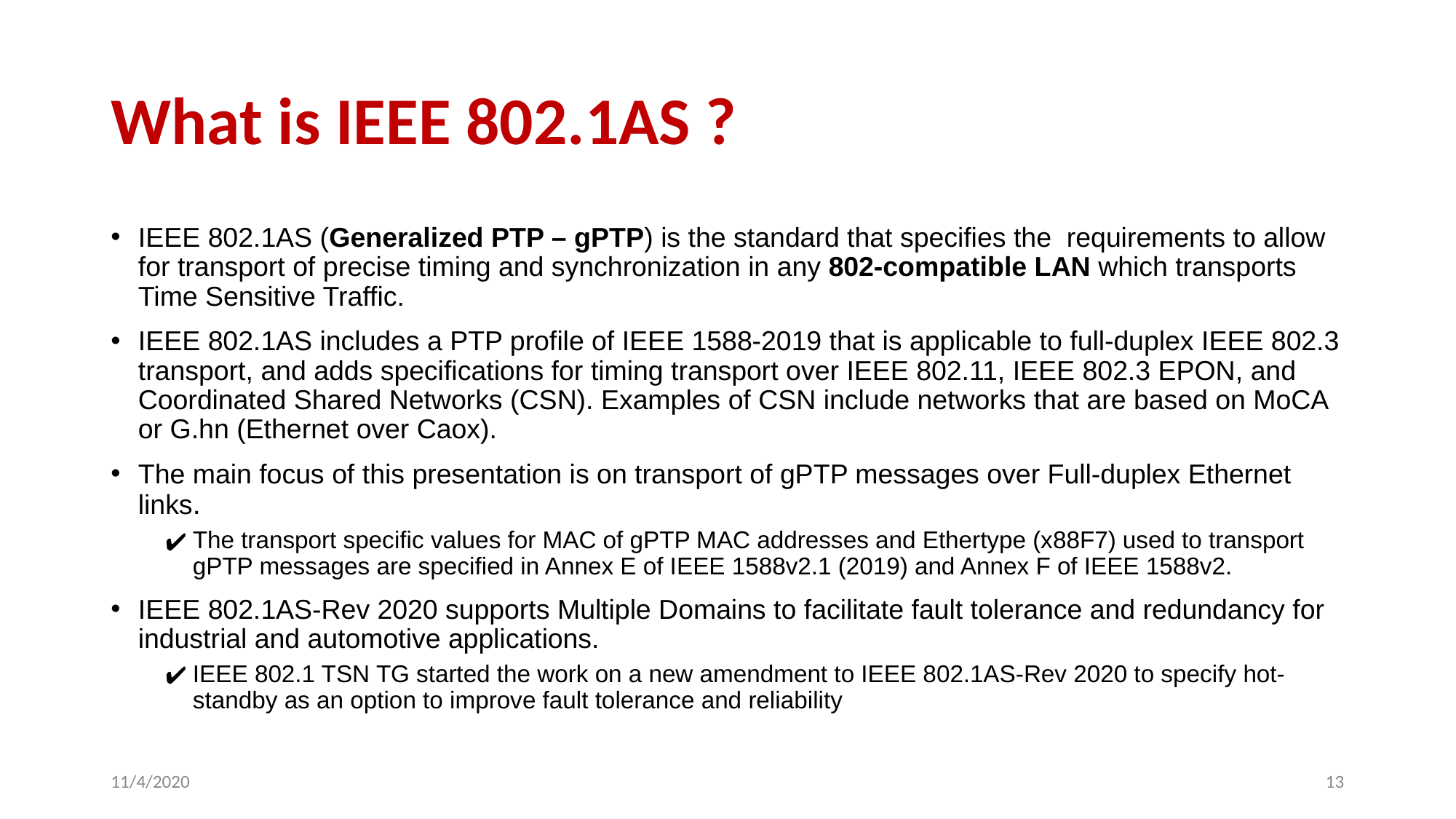

# What is IEEE 802.1AS ?
IEEE 802.1AS (Generalized PTP – gPTP) is the standard that specifies the  requirements to allow for transport of precise timing and synchronization in any 802-compatible LAN which transports Time Sensitive Traffic.
IEEE 802.1AS includes a PTP profile of IEEE 1588-2019 that is applicable to full-duplex IEEE 802.3 transport, and adds specifications for timing transport over IEEE 802.11, IEEE 802.3 EPON, and Coordinated Shared Networks (CSN). Examples of CSN include networks that are based on MoCA or G.hn (Ethernet over Caox).
The main focus of this presentation is on transport of gPTP messages over Full-duplex Ethernet links.
The transport specific values for MAC of gPTP MAC addresses and Ethertype (x88F7) used to transport gPTP messages are specified in Annex E of IEEE 1588v2.1 (2019) and Annex F of IEEE 1588v2.
IEEE 802.1AS-Rev 2020 supports Multiple Domains to facilitate fault tolerance and redundancy for industrial and automotive applications.
IEEE 802.1 TSN TG started the work on a new amendment to IEEE 802.1AS-Rev 2020 to specify hot-standby as an option to improve fault tolerance and reliability
11/4/2020
13